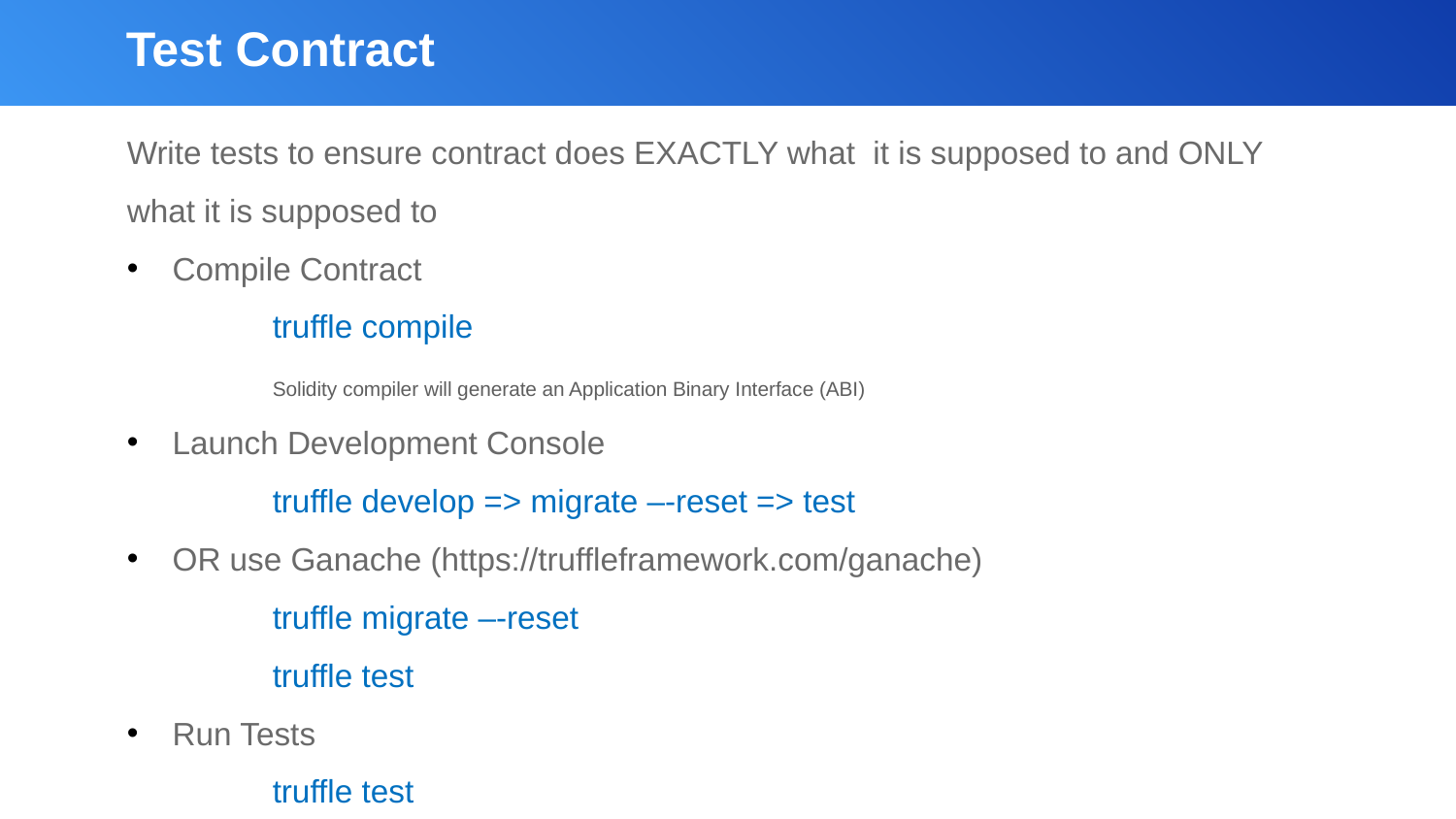

Test Contract
Write tests to ensure contract does EXACTLY what  it is supposed to and ONLY what it is supposed to
Compile Contract
	truffle compile
	Solidity compiler will generate an Application Binary Interface (ABI)
Launch Development Console
	truffle develop => migrate –-reset => test
OR use Ganache (https://truffleframework.com/ganache)
	truffle migrate –-reset
	truffle test
Run Tests
	truffle test